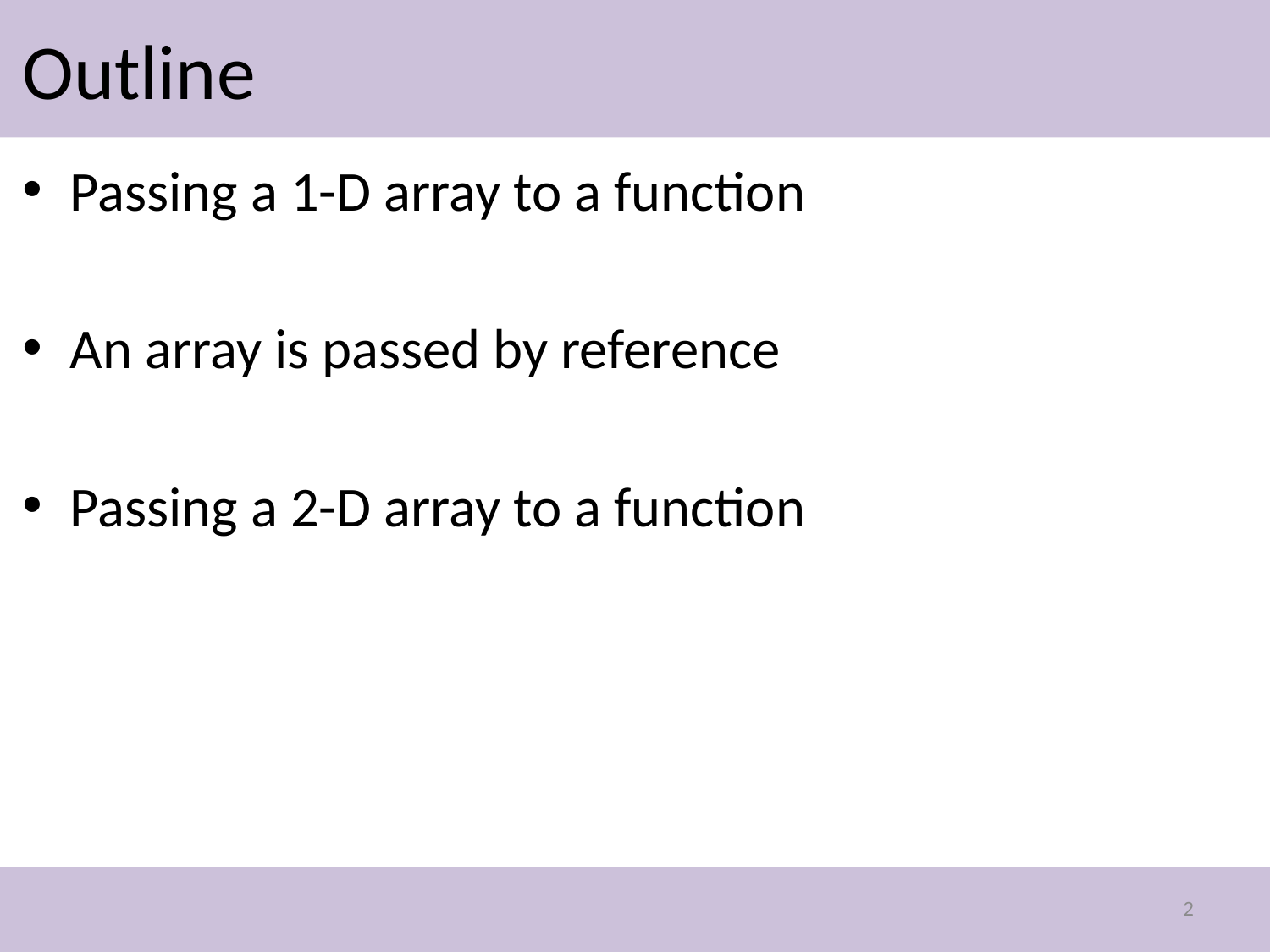

# Outline
Passing a 1-D array to a function

An array is passed by reference

Passing a 2-D array to a function
2